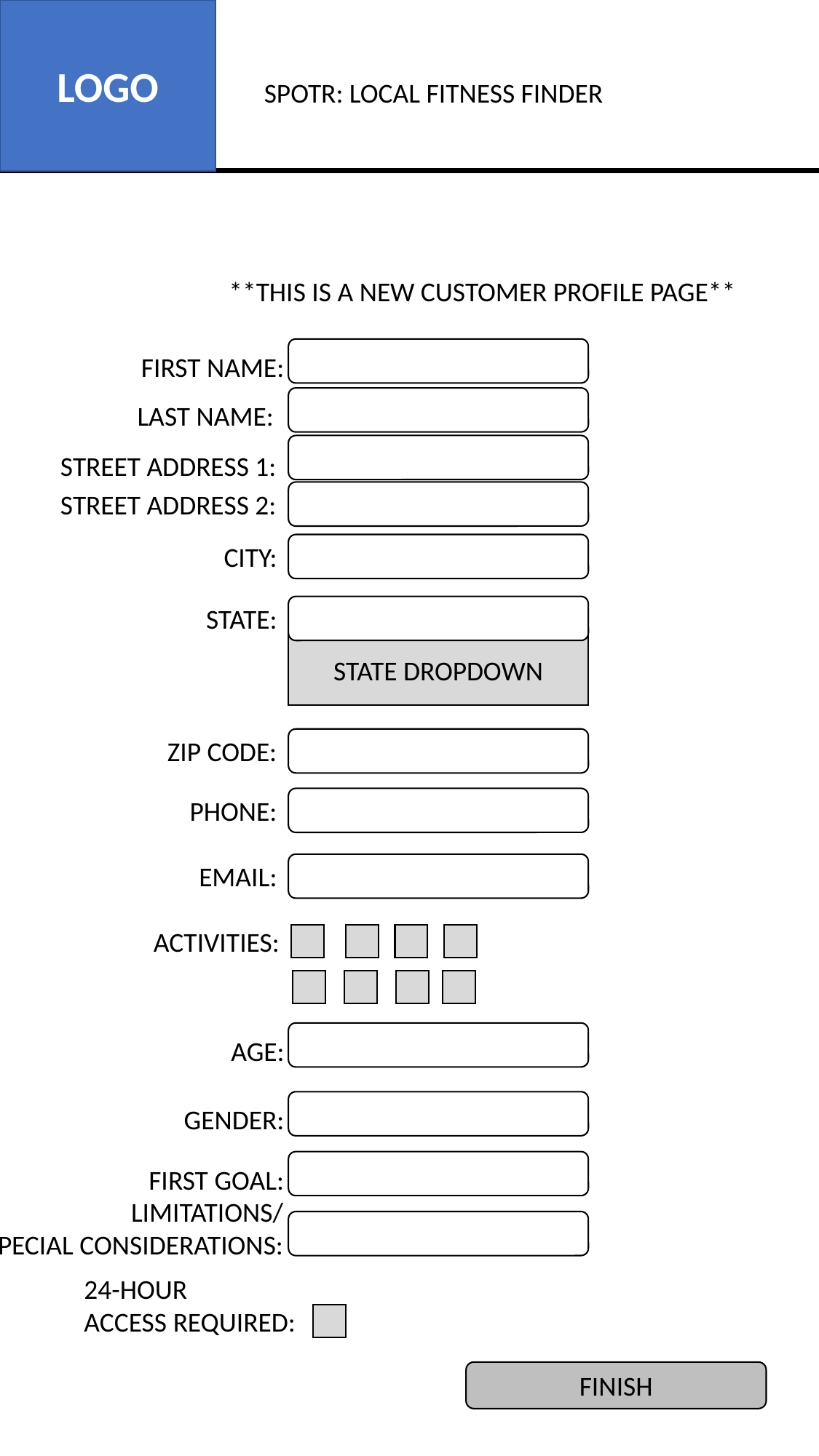

LOGO
SPOTR: LOCAL FITNESS FINDER
**THIS IS A NEW CUSTOMER PROFILE PAGE**

FIRST NAME:

LAST NAME:

STREET ADDRESS 1:
STREET ADDRESS 2:

CITY:

STATE:

STATE DROPDOWN
ZIP CODE:

PHONE:

EMAIL:

ACTIVITIES:

AGE:

GENDER:

FIRST GOAL:
LIMITATIONS/
SPECIAL CONSIDERATIONS:

24-HOUR
ACCESS REQUIRED:

FINISH